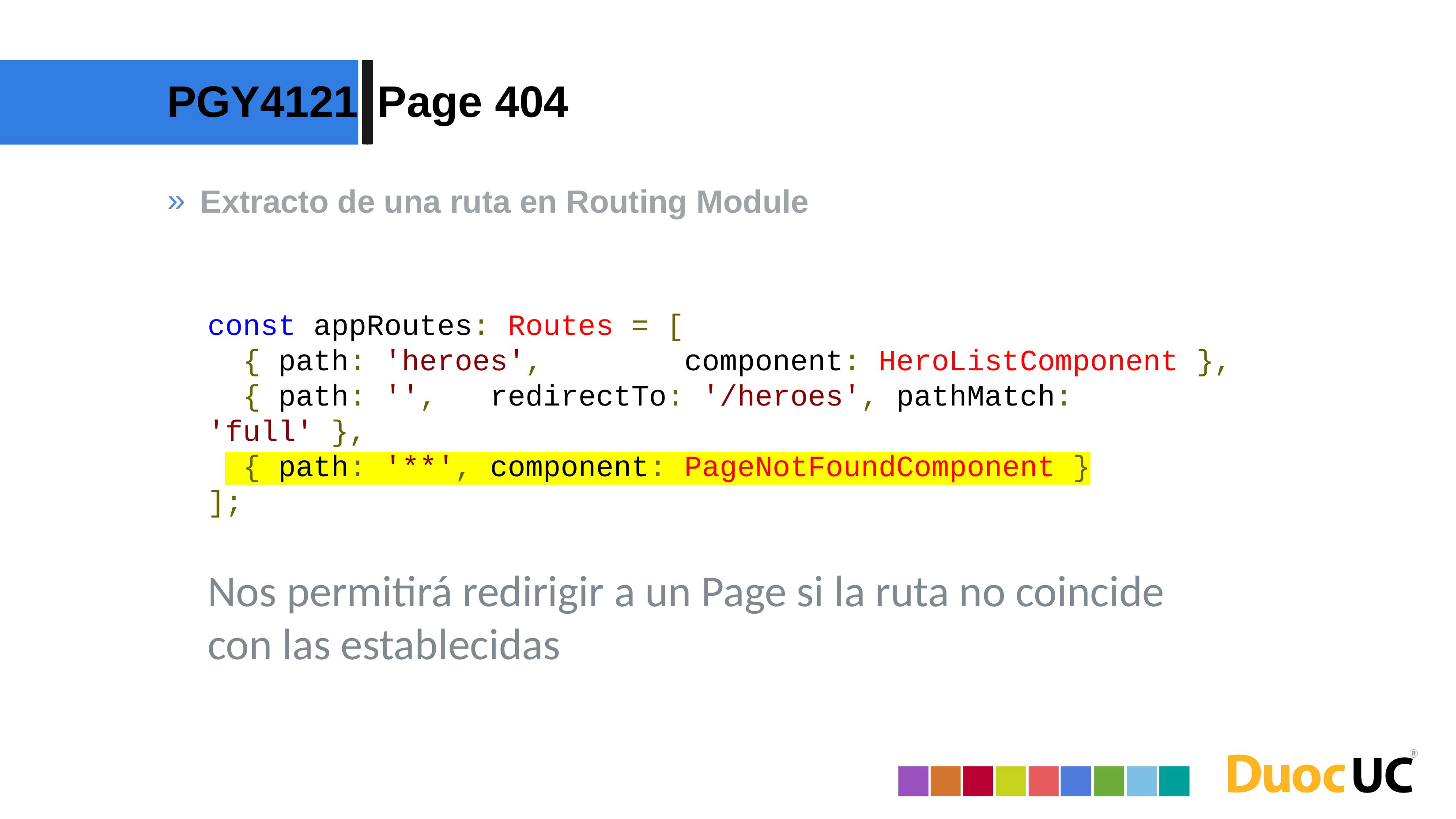

PGY4121
Page 404
Extracto de una ruta en Routing Module
const appRoutes: Routes = [
  { path: 'heroes',        component: HeroListComponent },
  { path: '',   redirectTo: '/heroes', pathMatch: 'full' },
  { path: '**', component: PageNotFoundComponent }
];
Nos permitirá redirigir a un Page si la ruta no coincide con las establecidas